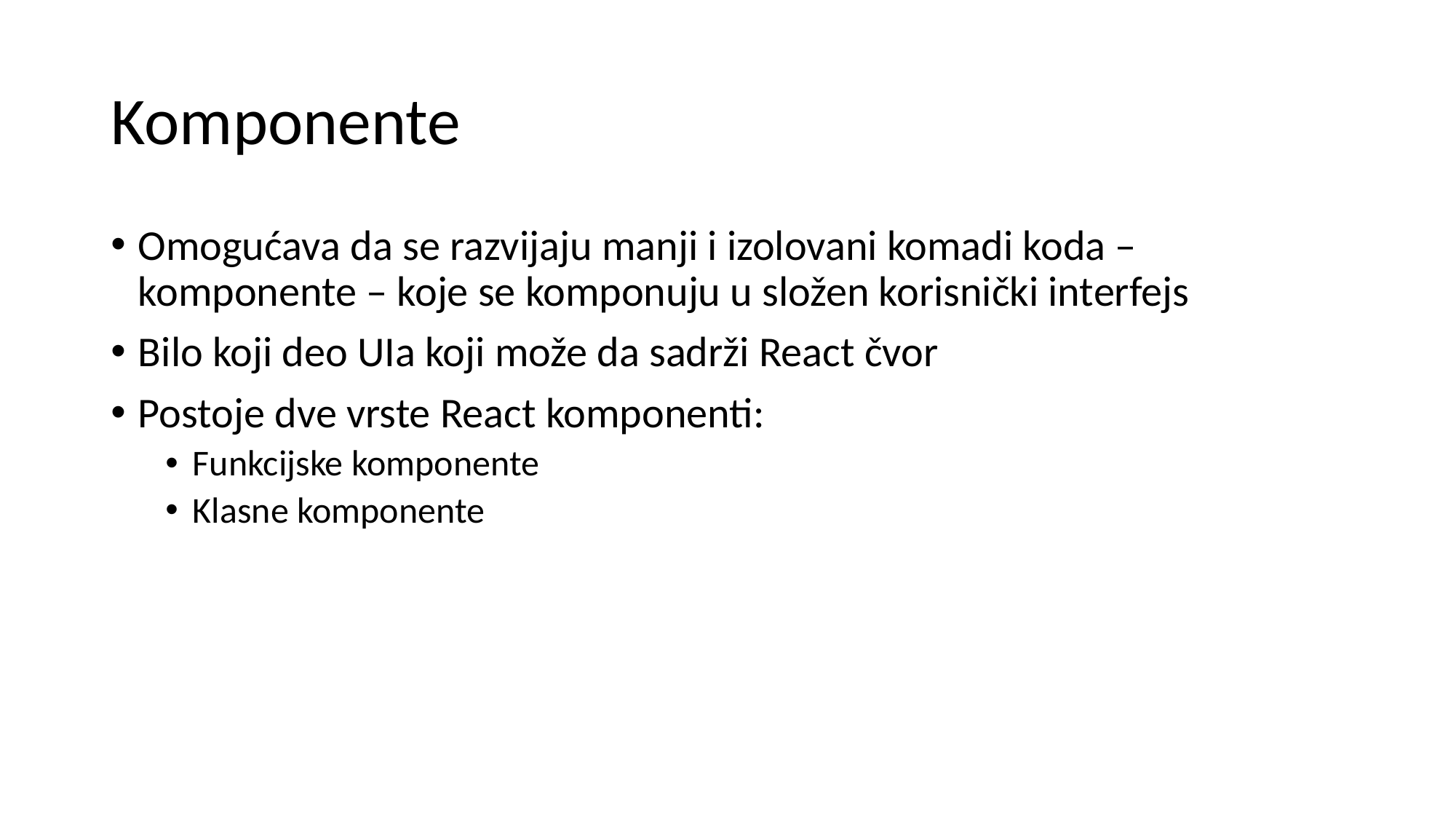

# Komponente
Omogućava da se razvijaju manji i izolovani komadi koda – komponente – koje se komponuju u složen korisnički interfejs
Bilo koji deo UIa koji može da sadrži React čvor
Postoje dve vrste React komponenti:
Funkcijske komponente
Klasne komponente